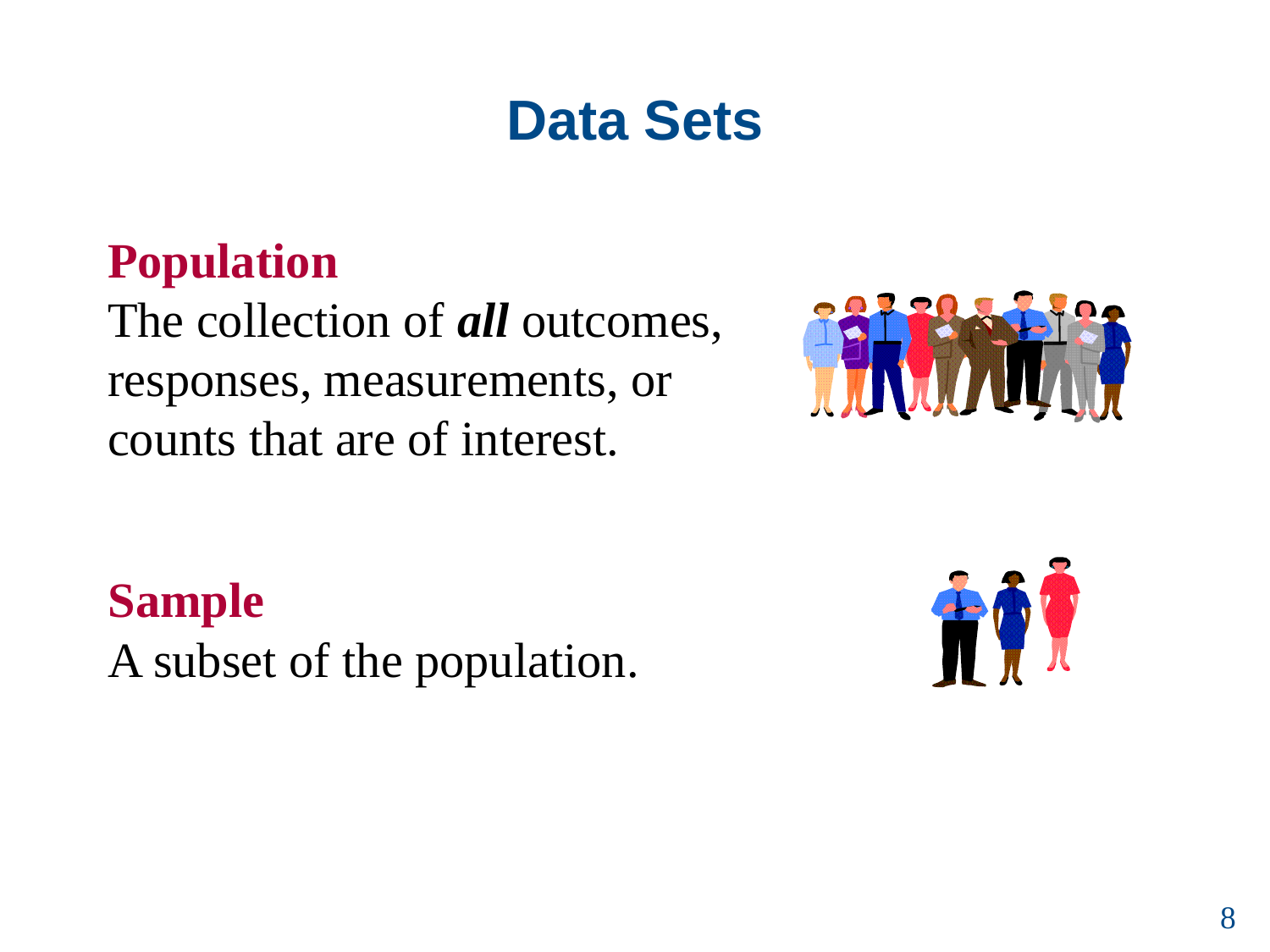

# Data Sets
Population
The collection of all outcomes, responses, measurements, or counts that are of interest.

Sample
A subset of the population.
8